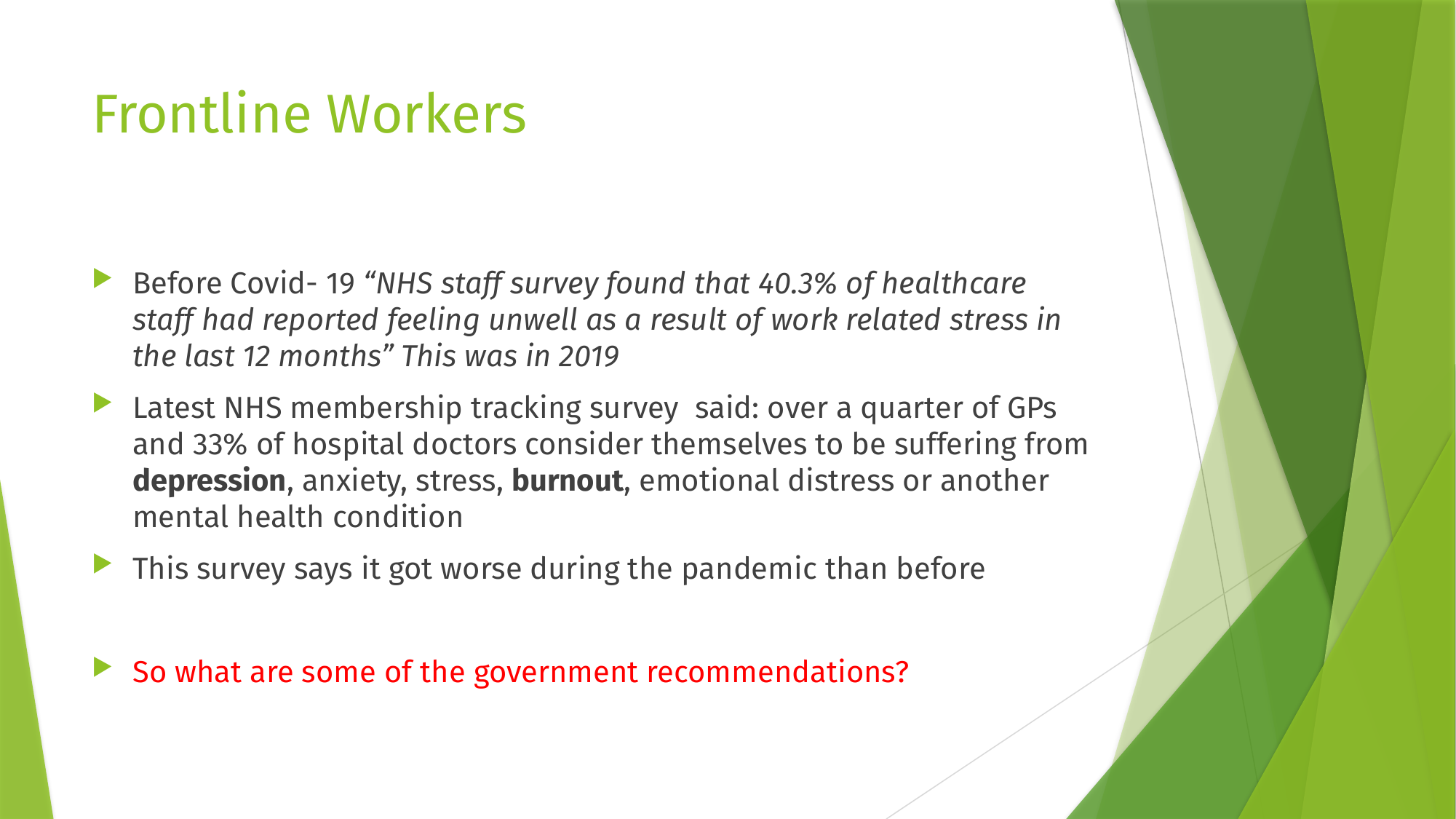

# Frontline Workers
Before Covid- 19 “NHS staff survey found that 40.3% of healthcare staff had reported feeling unwell as a result of work related stress in the last 12 months” This was in 2019
Latest NHS membership tracking survey  said: over a quarter of GPs and 33% of hospital doctors consider themselves to be suffering from depression, anxiety, stress, burnout, emotional distress or another mental health condition
This survey says it got worse during the pandemic than before

So what are some of the government recommendations?